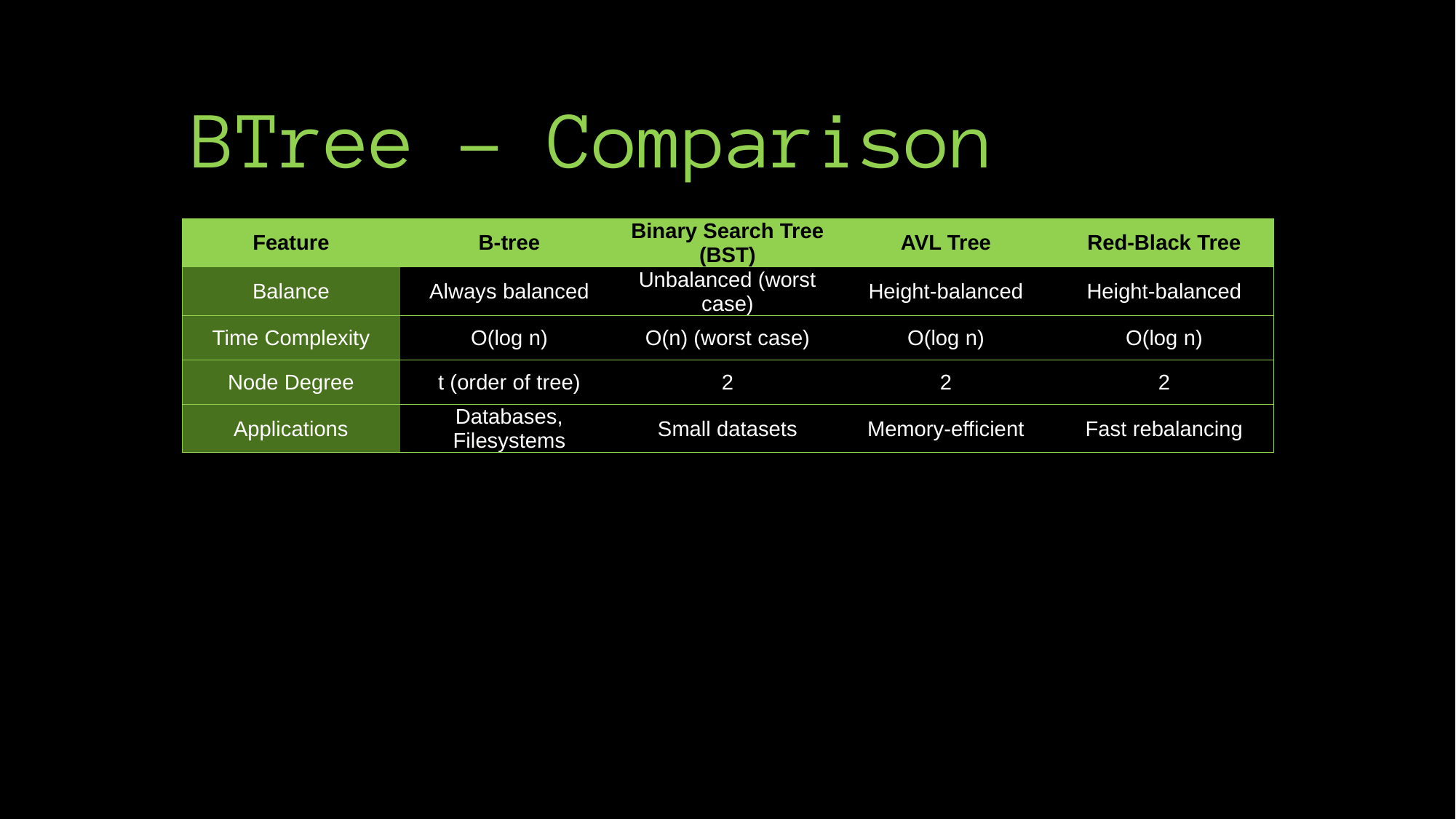

# BTree - Comparison
| Feature | B-tree | Binary Search Tree (BST) | AVL Tree | Red-Black Tree |
| --- | --- | --- | --- | --- |
| Balance | Always balanced | Unbalanced (worst case) | Height-balanced | Height-balanced |
| Time Complexity | O(log ⁡n) | O(n) (worst case) | O(log⁡ n) | O(log⁡ n) |
| Node Degree | t (order of tree) | 2 | 2 | 2 |
| Applications | Databases, Filesystems | Small datasets | Memory-efficient | Fast rebalancing |